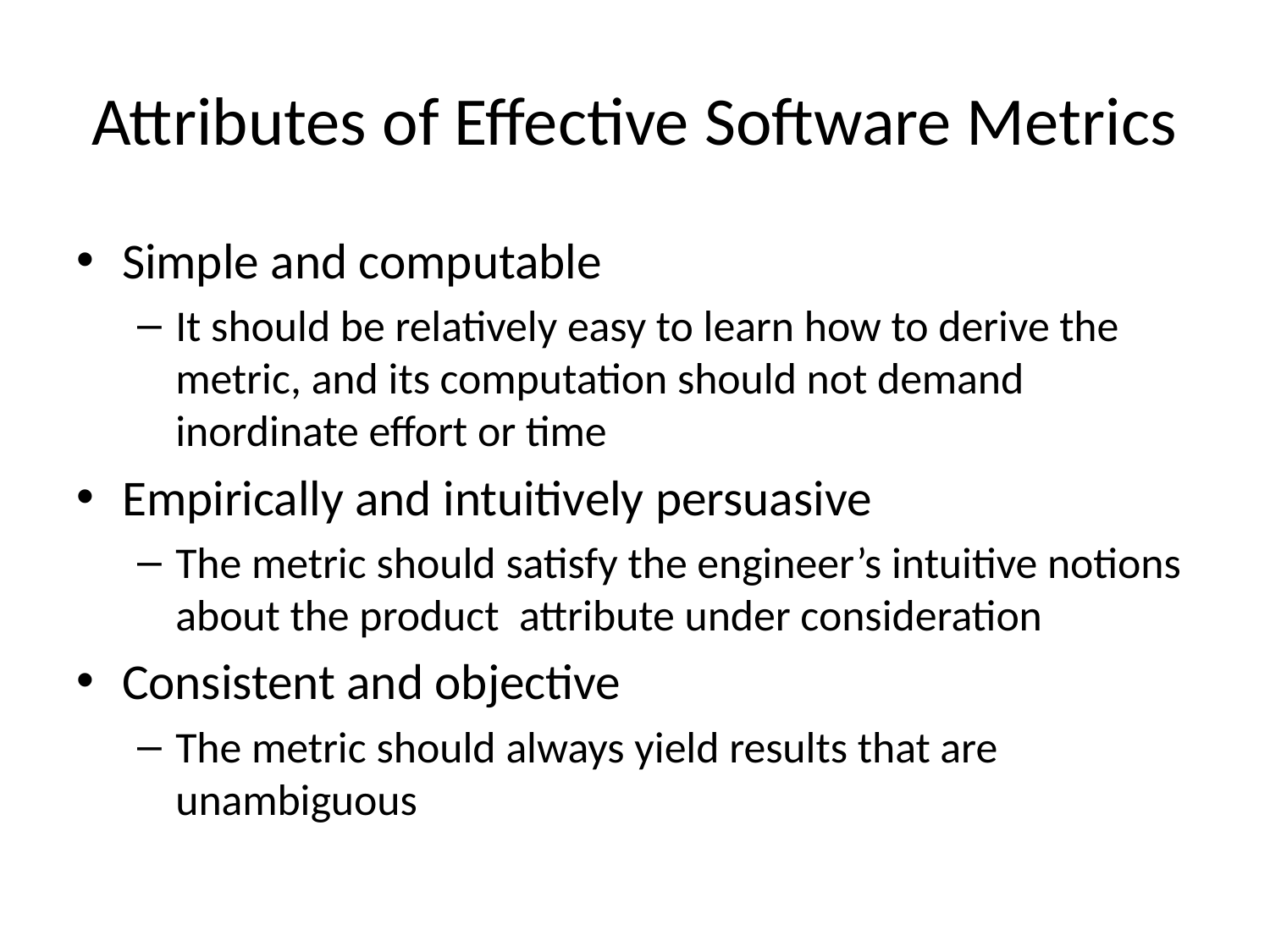

# Attributes of Effective Software Metrics
Simple and computable
It should be relatively easy to learn how to derive the metric, and its computation should not demand inordinate effort or time
Empirically and intuitively persuasive
The metric should satisfy the engineer’s intuitive notions about the product  attribute under consideration
Consistent and objective
The metric should always yield results that are unambiguous